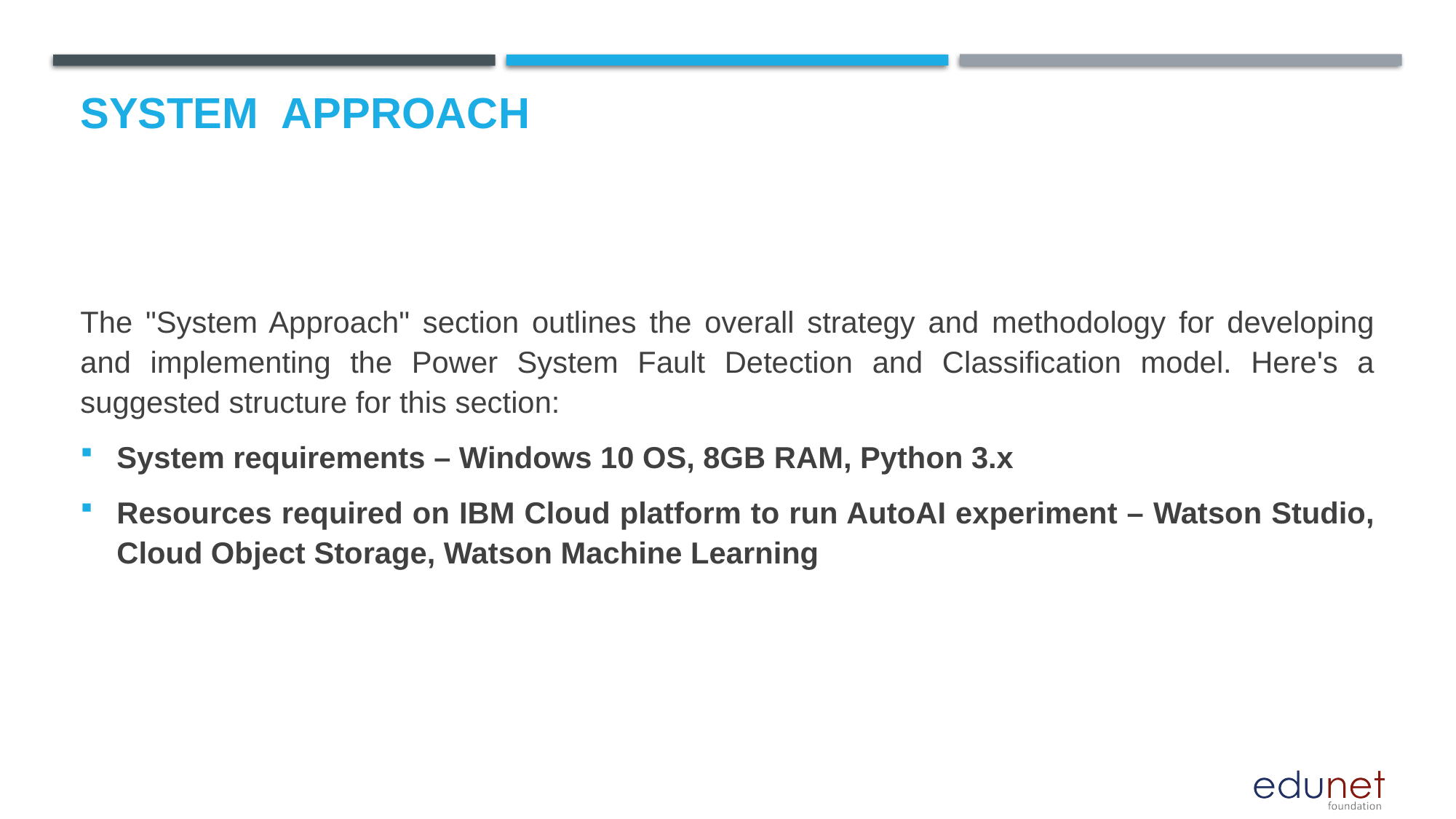

# System  Approach
The "System Approach" section outlines the overall strategy and methodology for developing and implementing the Power System Fault Detection and Classification model. Here's a suggested structure for this section:
System requirements – Windows 10 OS, 8GB RAM, Python 3.x
Resources required on IBM Cloud platform to run AutoAI experiment – Watson Studio, Cloud Object Storage, Watson Machine Learning